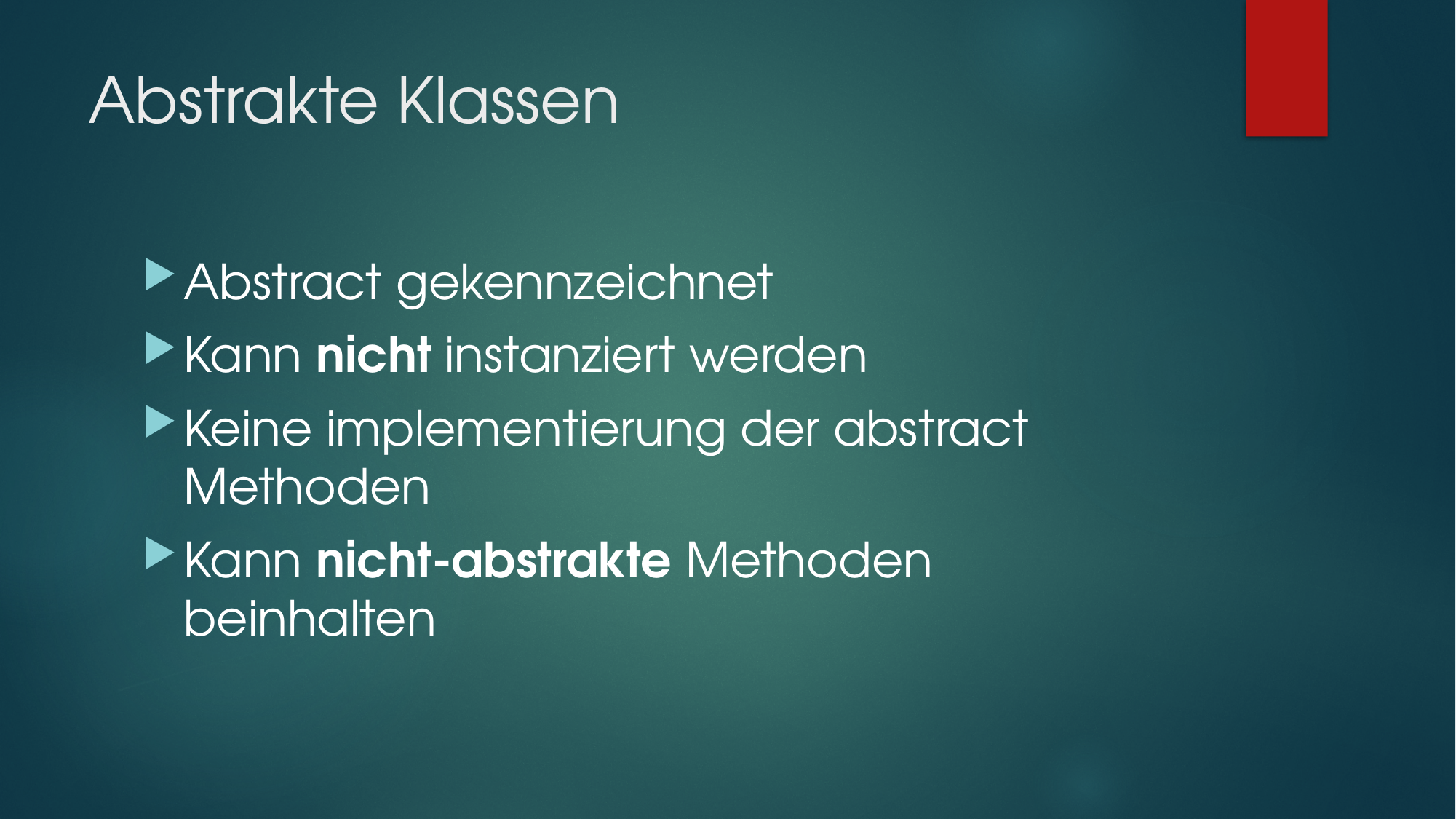

# Abstrakte Klassen
Abstract gekennzeichnet
Kann nicht instanziert werden
Keine implementierung der abstract Methoden
Kann nicht-abstrakte Methoden beinhalten